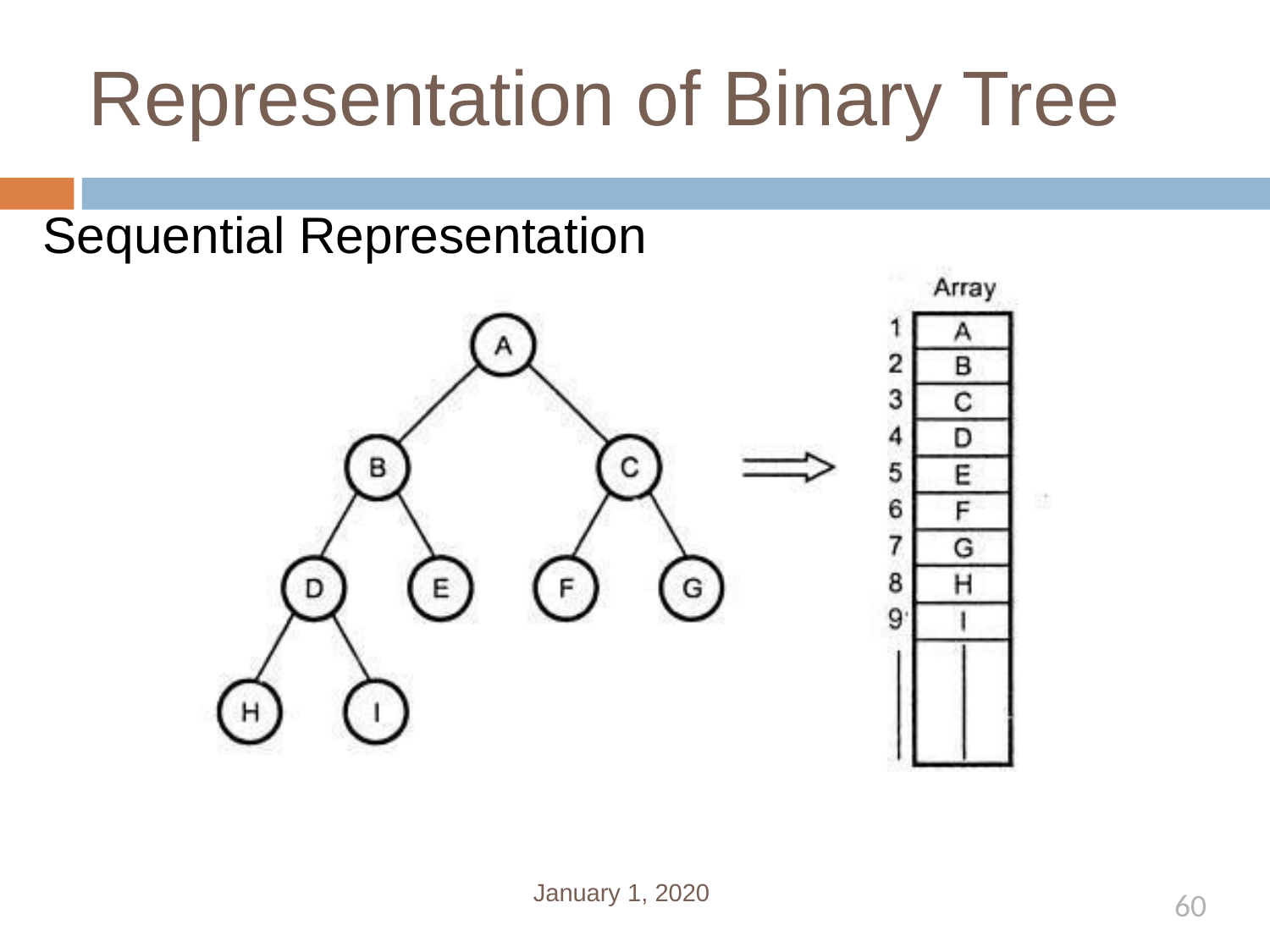

# Representation of Binary Tree
Sequential Representation

January 1, 2020
60